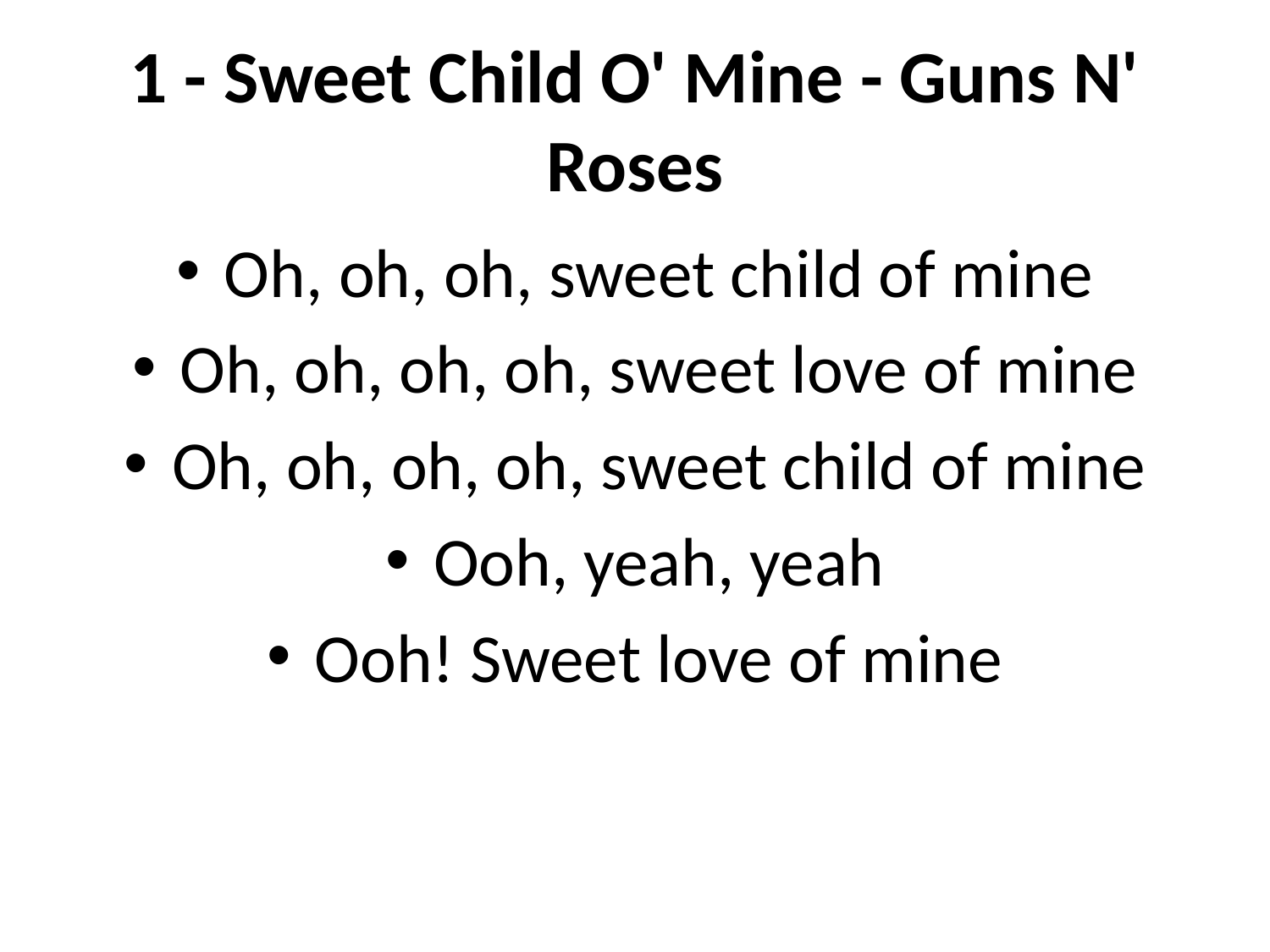

# 1 - Sweet Child O' Mine - Guns N' Roses
Oh, oh, oh, sweet child of mine
Oh, oh, oh, oh, sweet love of mine
Oh, oh, oh, oh, sweet child of mine
Ooh, yeah, yeah
Ooh! Sweet love of mine